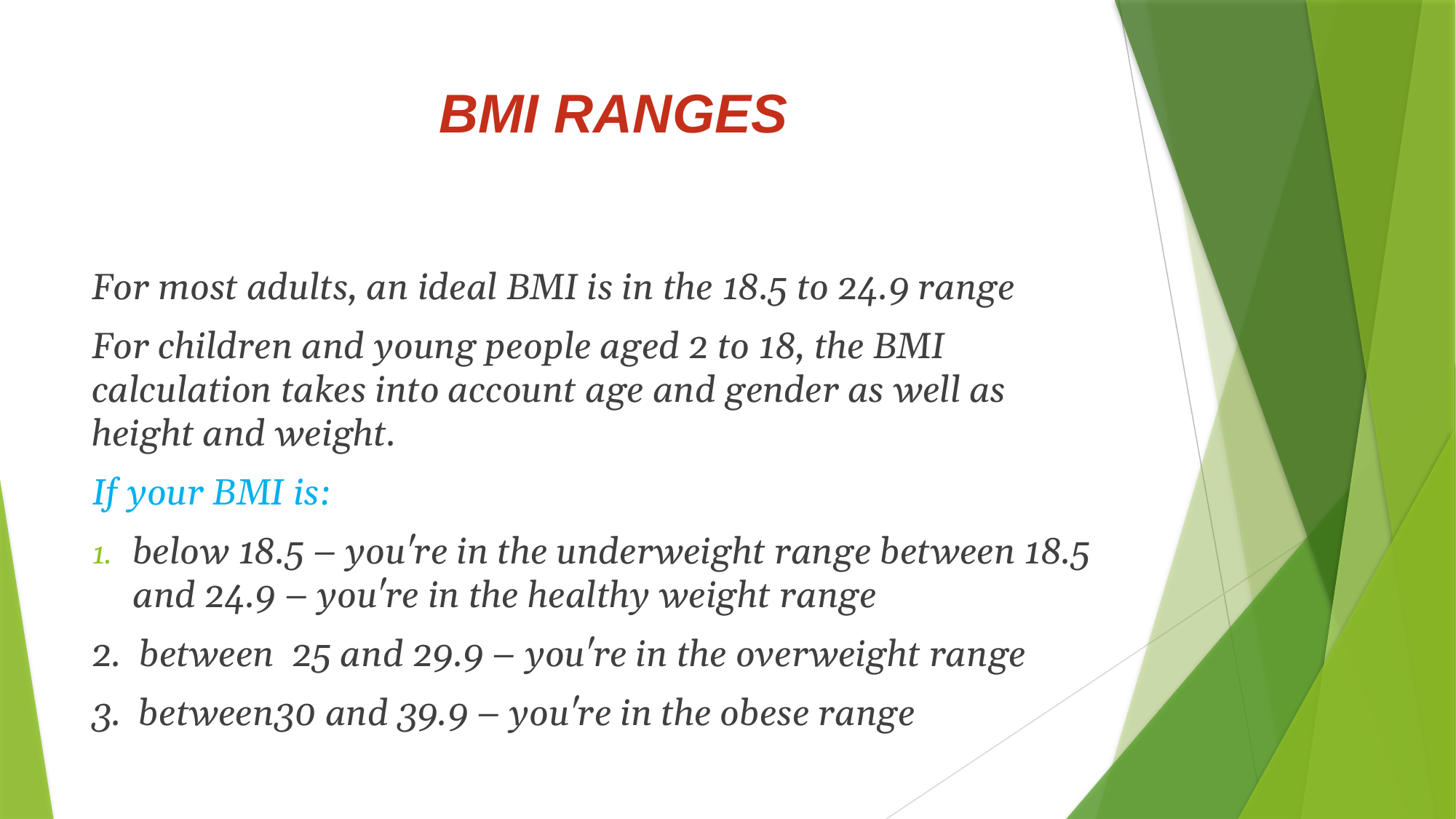

# BMI RANGES
For most adults, an ideal BMI is in the 18.5 to 24.9 range
For children and young people aged 2 to 18, the BMI calculation takes into account age and gender as well as height and weight.
If your BMI is:
below 18.5 – you're in the underweight range between 18.5 and 24.9 – you're in the healthy weight range
2.  between  25 and 29.9 – you're in the overweight range
3.  between30 and 39.9 – you're in the obese range